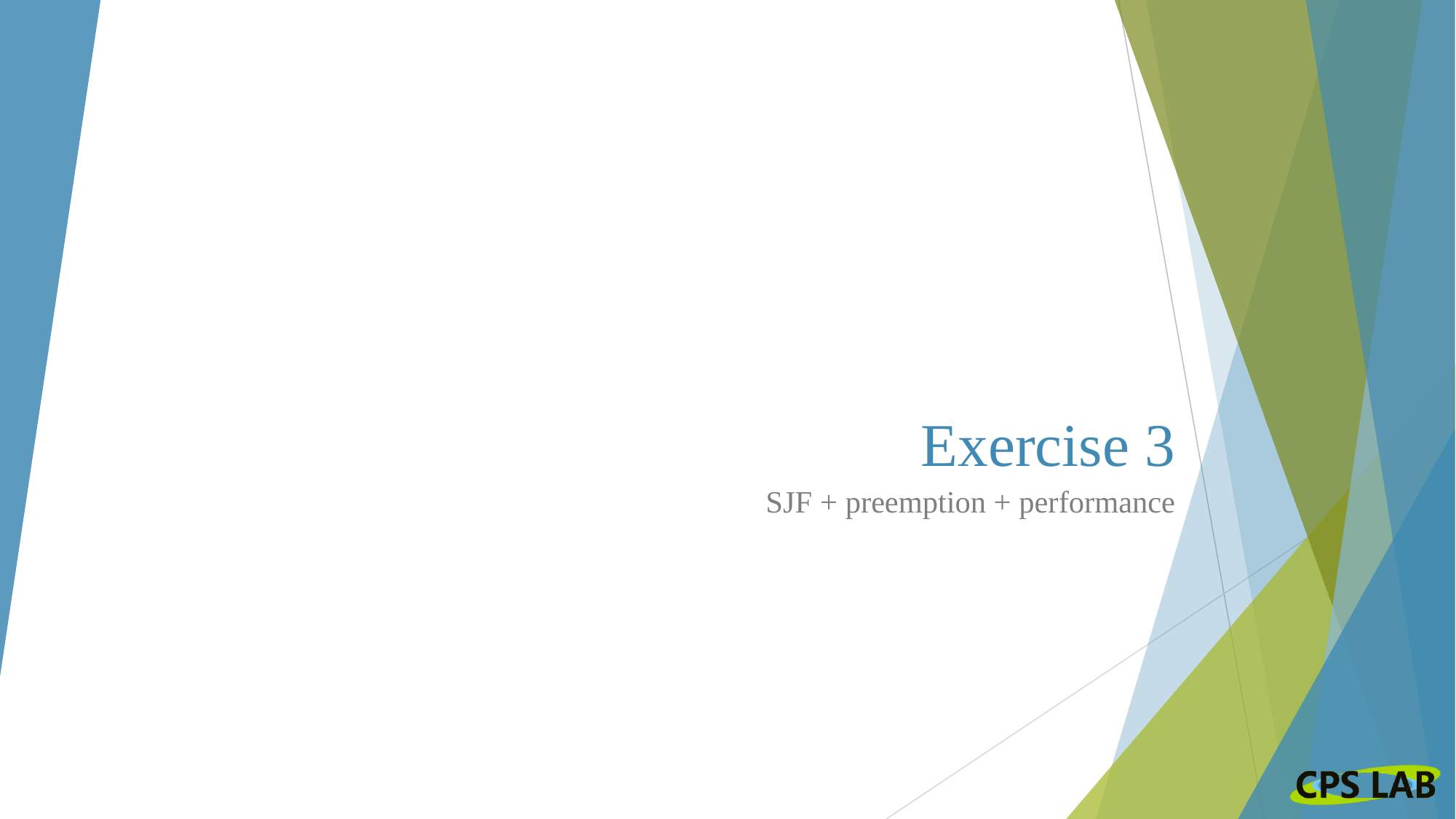

# Exercise 3
SJF + preemption + performance